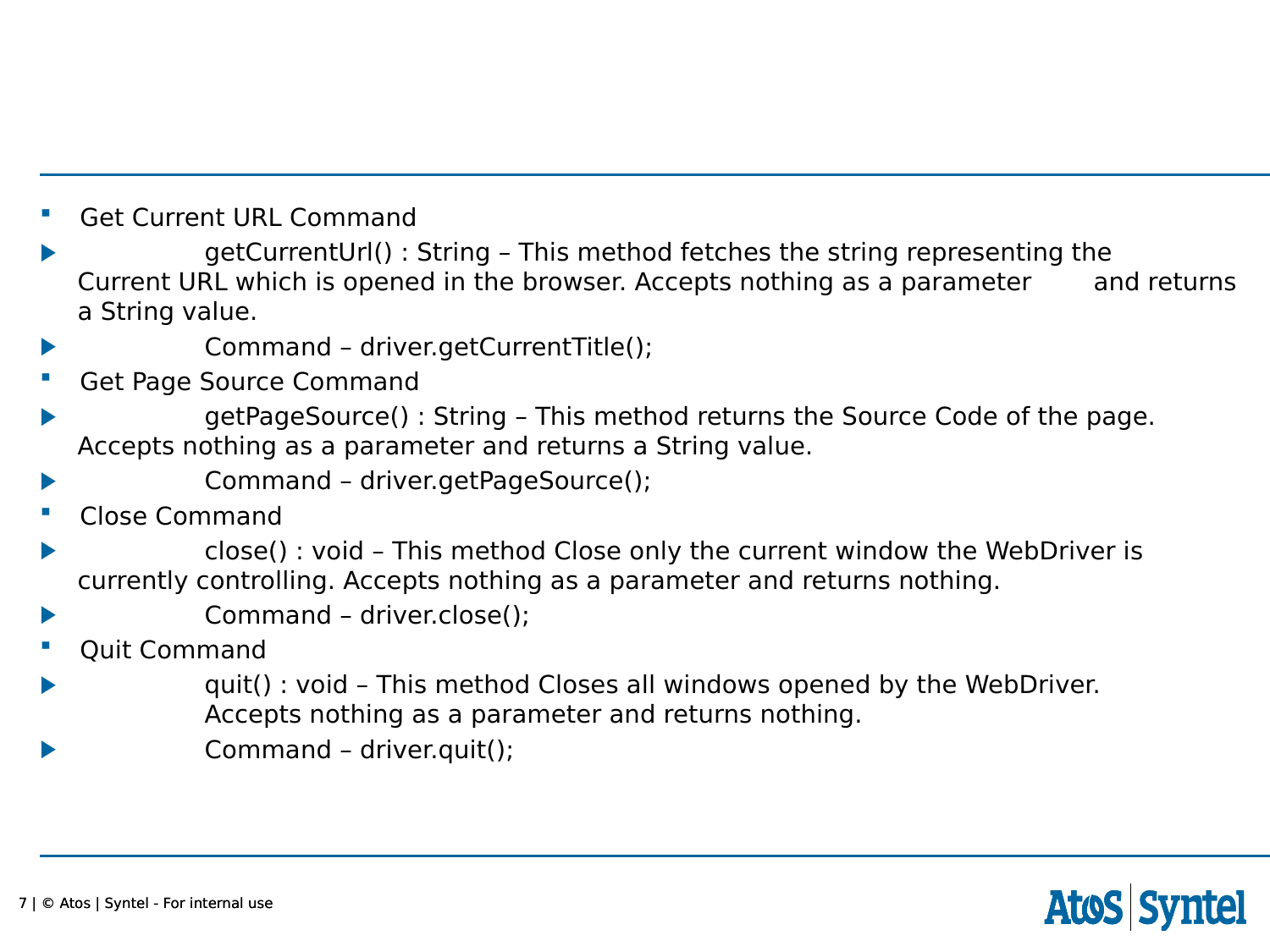

Get Current URL Command
	getCurrentUrl() : String – This method fetches the string representing the 	Current URL which is opened in the browser. Accepts nothing as a parameter 	and returns a String value.
	Command – driver.getCurrentTitle();
Get Page Source Command
	getPageSource() : String – This method returns the Source Code of the page. 	Accepts nothing as a parameter and returns a String value.
	Command – driver.getPageSource();
Close Command
	close() : void – This method Close only the current window the WebDriver is 	currently controlling. Accepts nothing as a parameter and returns nothing.
	Command – driver.close();
Quit Command
	quit() : void – This method Closes all windows opened by the WebDriver. 		Accepts nothing as a parameter and returns nothing.
	Command – driver.quit();